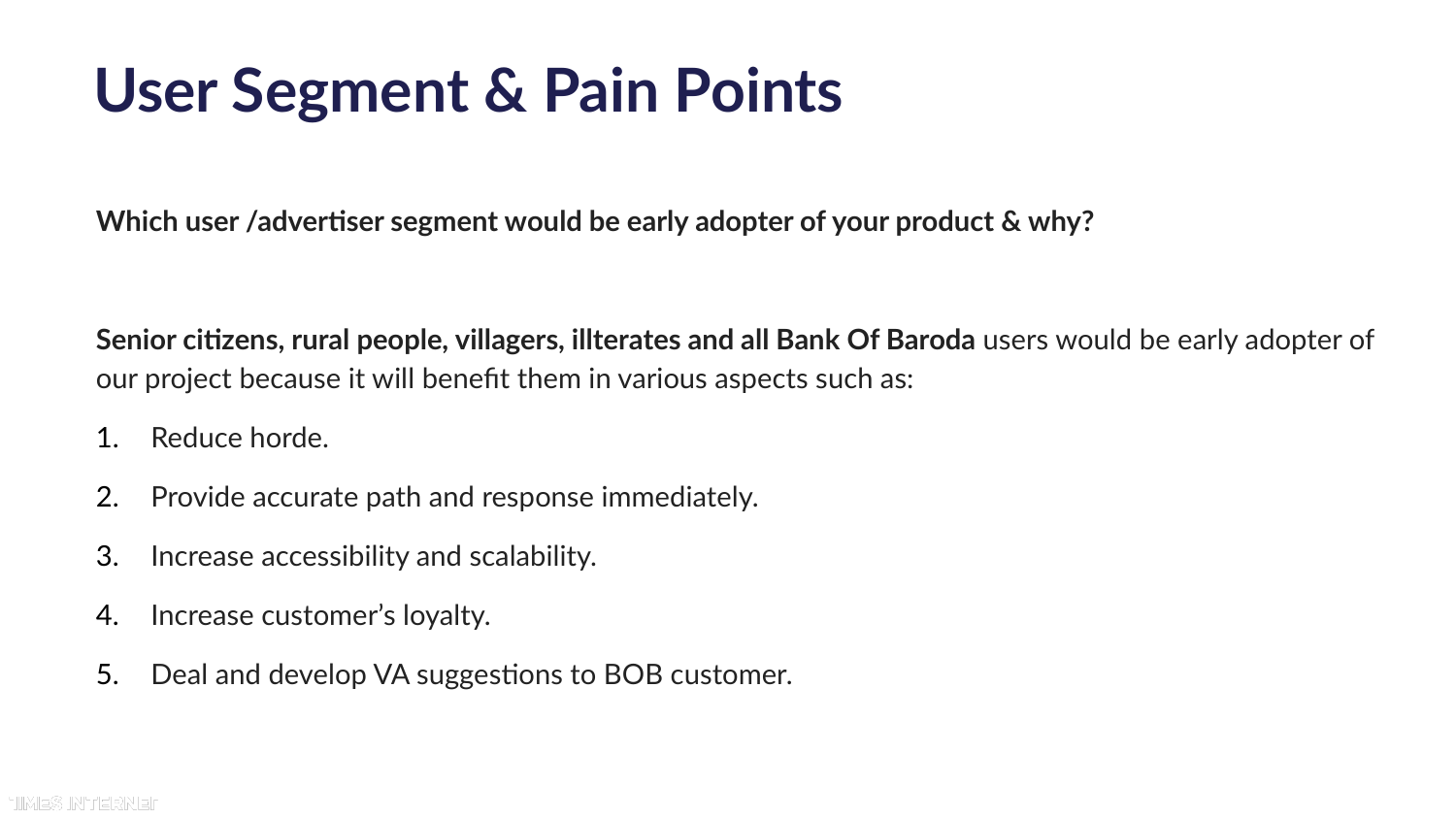

# User Segment & Pain Points
Which user /advertiser segment would be early adopter of your product & why?

Senior citizens, rural people, villagers, illterates and all Bank Of Baroda users would be early adopter of our project because it will benefit them in various aspects such as:
Reduce horde.
Provide accurate path and response immediately.
Increase accessibility and scalability.
Increase customer’s loyalty.
Deal and develop VA suggestions to BOB customer.